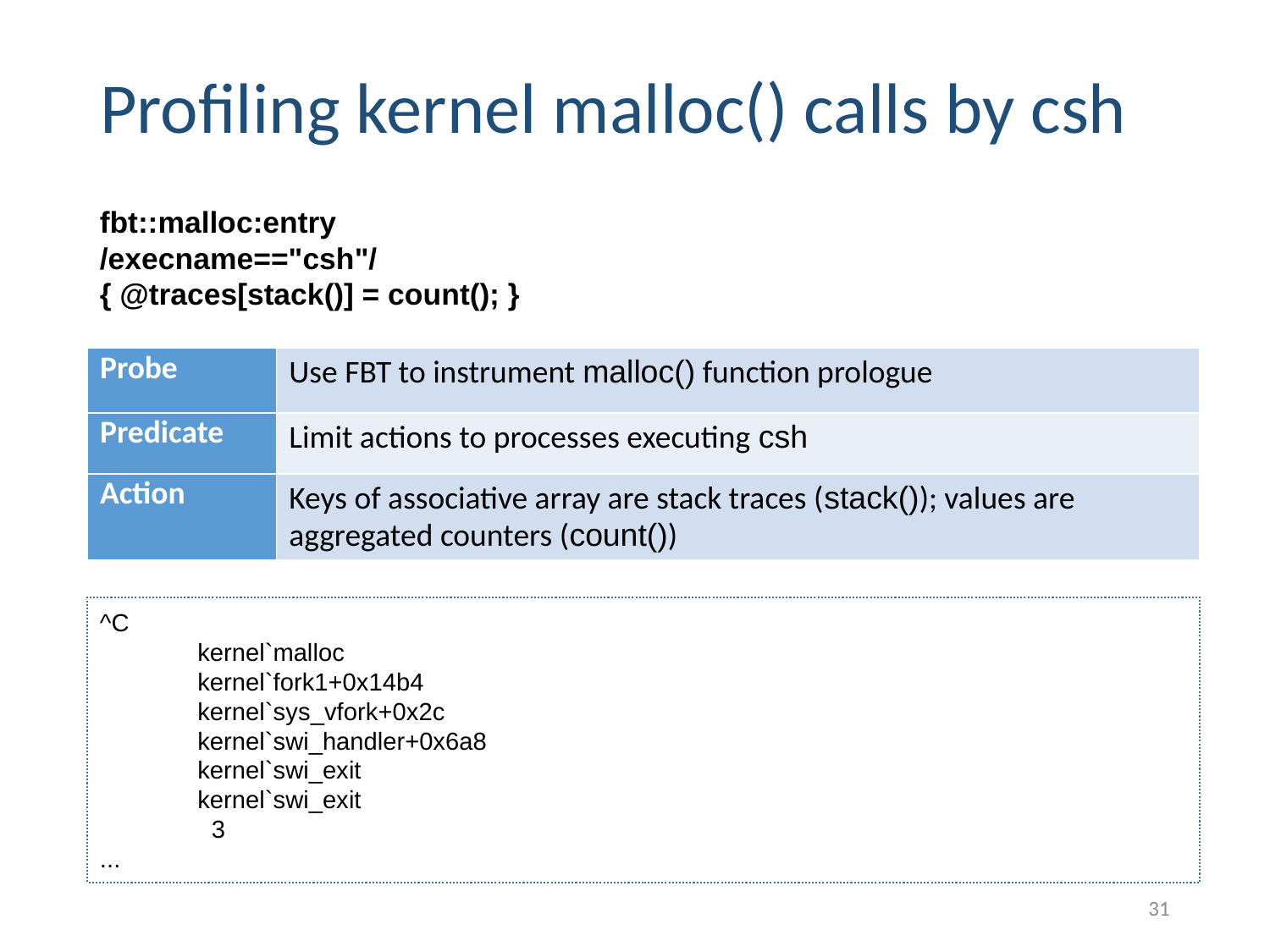

# Profiling kernel malloc() calls by csh
fbt::malloc:entry
/execname=="csh"/
{ @traces[stack()] = count(); }
| Probe | Use FBT to instrument malloc() function prologue |
| --- | --- |
| Predicate | Limit actions to processes executing csh |
| Action | Keys of associative array are stack traces (stack()); values are aggregated counters (count()) |
^C
              kernel`malloc
              kernel`fork1+0x14b4
              kernel`sys_vfork+0x2c
              kernel`swi_handler+0x6a8
              kernel`swi_exit
              kernel`swi_exit
                3
...
31